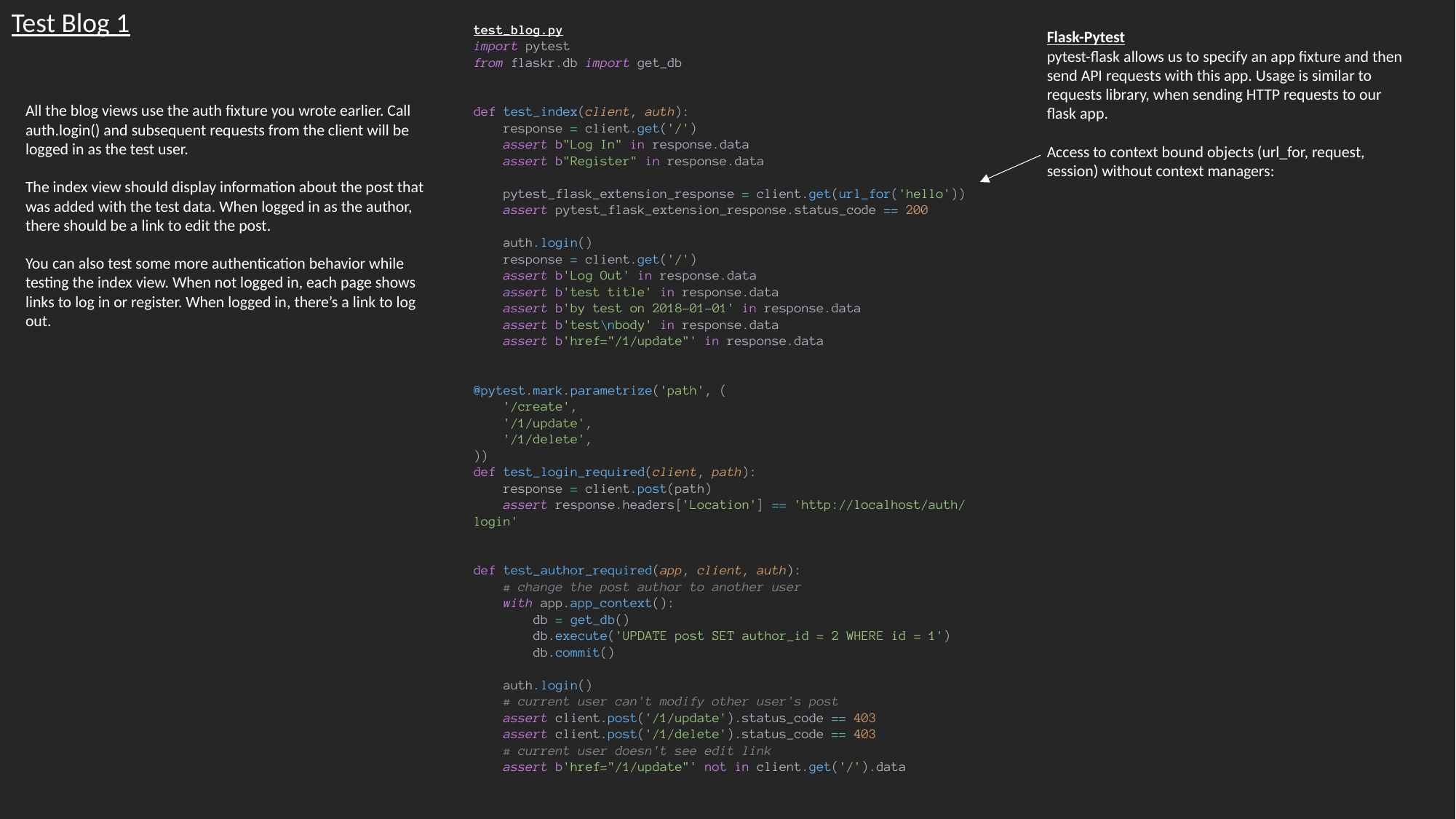

Test Blog 1
test_blog.py
import pytest
from flaskr.db import get_db
def test_index(client, auth):
    response = client.get('/')
    assert b"Log In" in response.data
    assert b"Register" in response.data
    pytest_flask_extension_response = client.get(url_for('hello'))
    assert pytest_flask_extension_response.status_code == 200
    auth.login()
    response = client.get('/')
    assert b'Log Out' in response.data
    assert b'test title' in response.data
    assert b'by test on 2018-01-01' in response.data
    assert b'test\nbody' in response.data
    assert b'href="/1/update"' in response.data
@pytest.mark.parametrize('path', (
    '/create',
    '/1/update',
    '/1/delete',
))
def test_login_required(client, path):
    response = client.post(path)
    assert response.headers['Location'] == 'http://localhost/auth/login'
def test_author_required(app, client, auth):
    # change the post author to another user
    with app.app_context():
        db = get_db()
        db.execute('UPDATE post SET author_id = 2 WHERE id = 1')
        db.commit()
    auth.login()
    # current user can't modify other user's post
    assert client.post('/1/update').status_code == 403
    assert client.post('/1/delete').status_code == 403
    # current user doesn't see edit link
    assert b'href="/1/update"' not in client.get('/').data
Flask-Pytest
pytest-flask allows us to specify an app fixture and then send API requests with this app. Usage is similar to requests library, when sending HTTP requests to our flask app.

Access to context bound objects (url_for, request, session) without context managers:

All the blog views use the auth fixture you wrote earlier. Call auth.login() and subsequent requests from the client will be logged in as the test user.

The index view should display information about the post that was added with the test data. When logged in as the author, there should be a link to edit the post.

You can also test some more authentication behavior while testing the index view. When not logged in, each page shows links to log in or register. When logged in, there’s a link to log out.